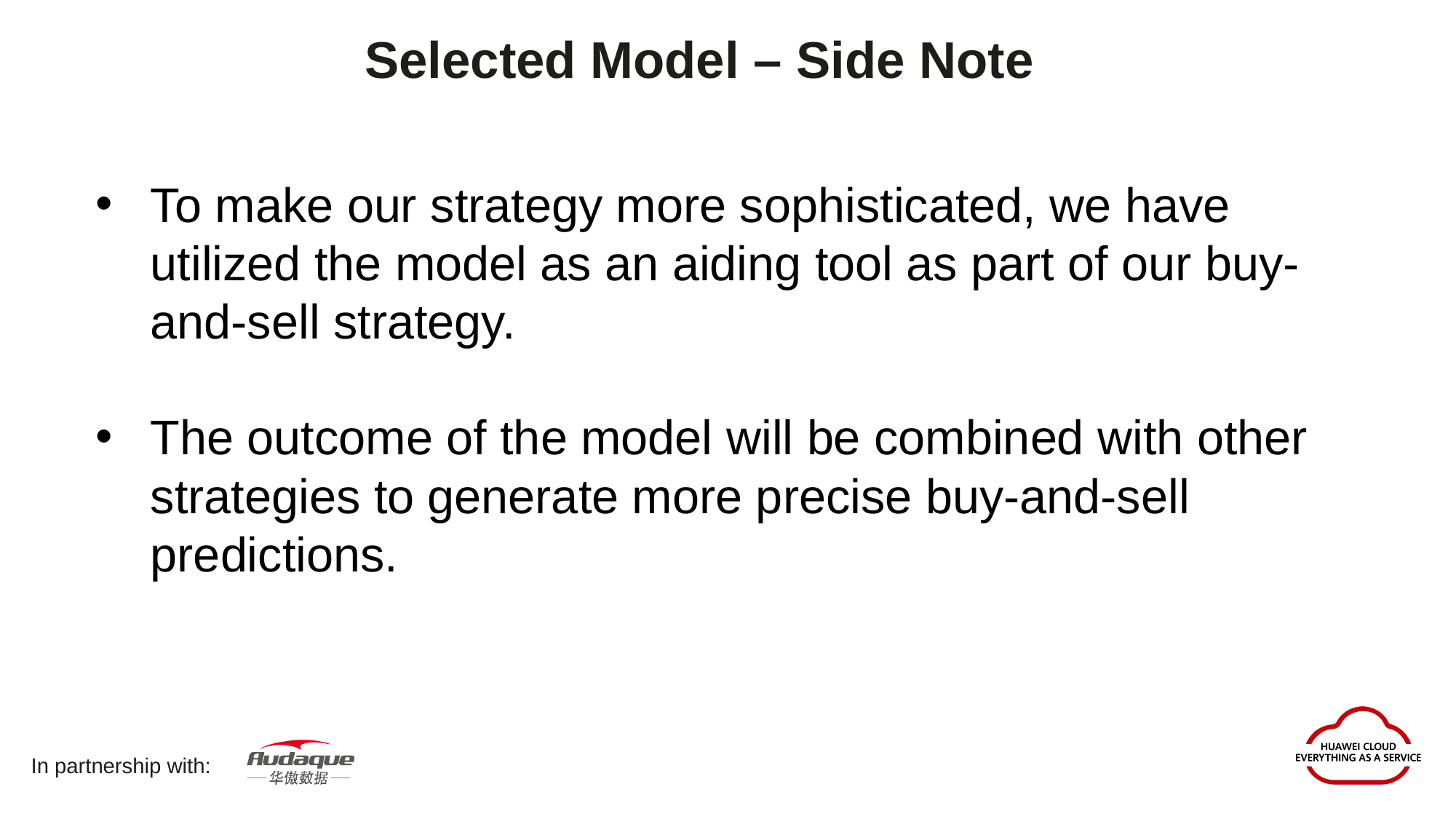

Selected Model – Side Note

To make our strategy more sophisticated, we have utilized the model as an aiding tool as part of our buy-and-sell strategy.

The outcome of the model will be combined with other strategies to generate more precise buy-and-sell predictions.